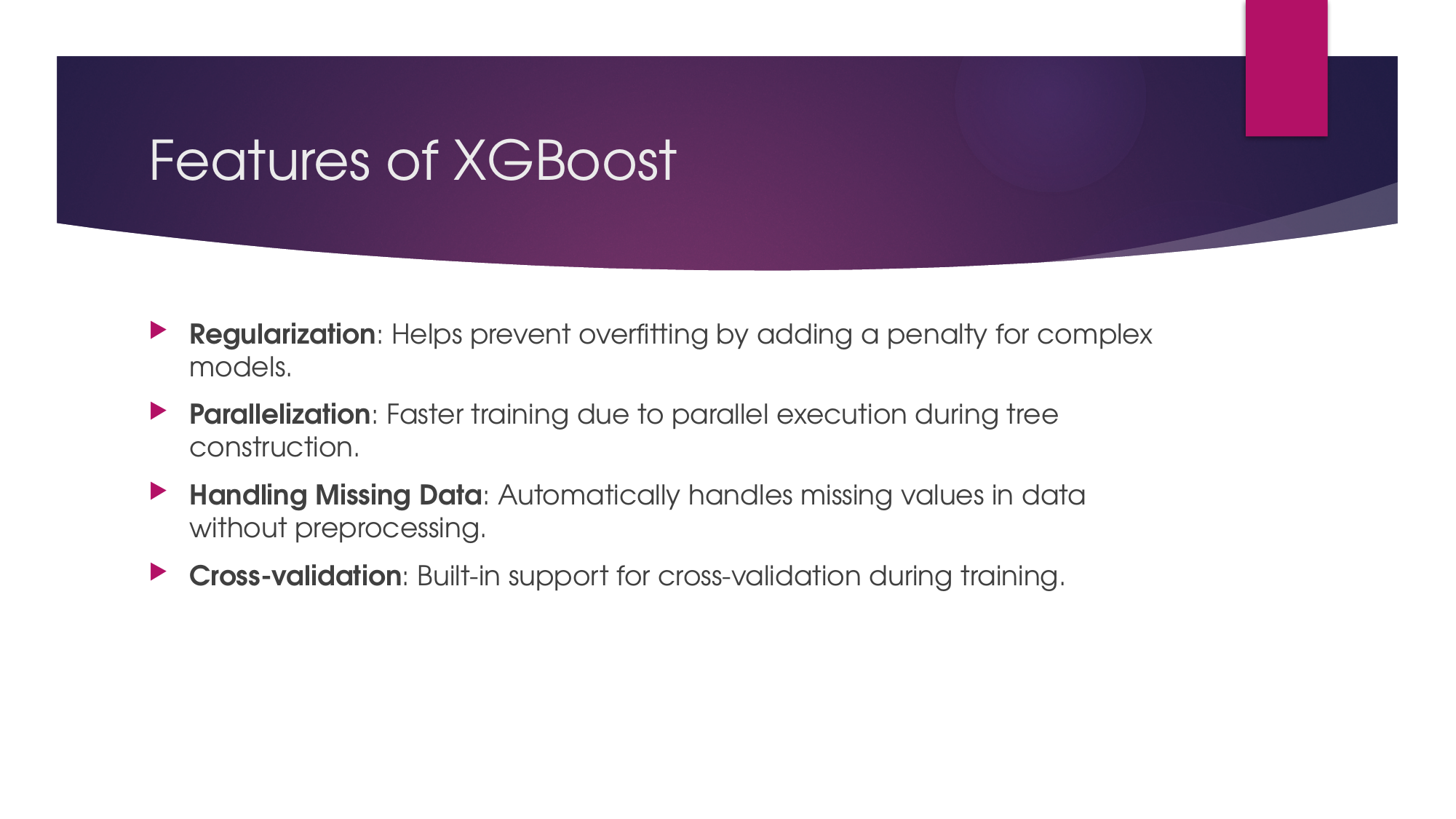

# Features of XGBoost
Regularization: Helps prevent overfitting by adding a penalty for complex models.
Parallelization: Faster training due to parallel execution during tree construction.
Handling Missing Data: Automatically handles missing values in data without preprocessing.
Cross-validation: Built-in support for cross-validation during training.